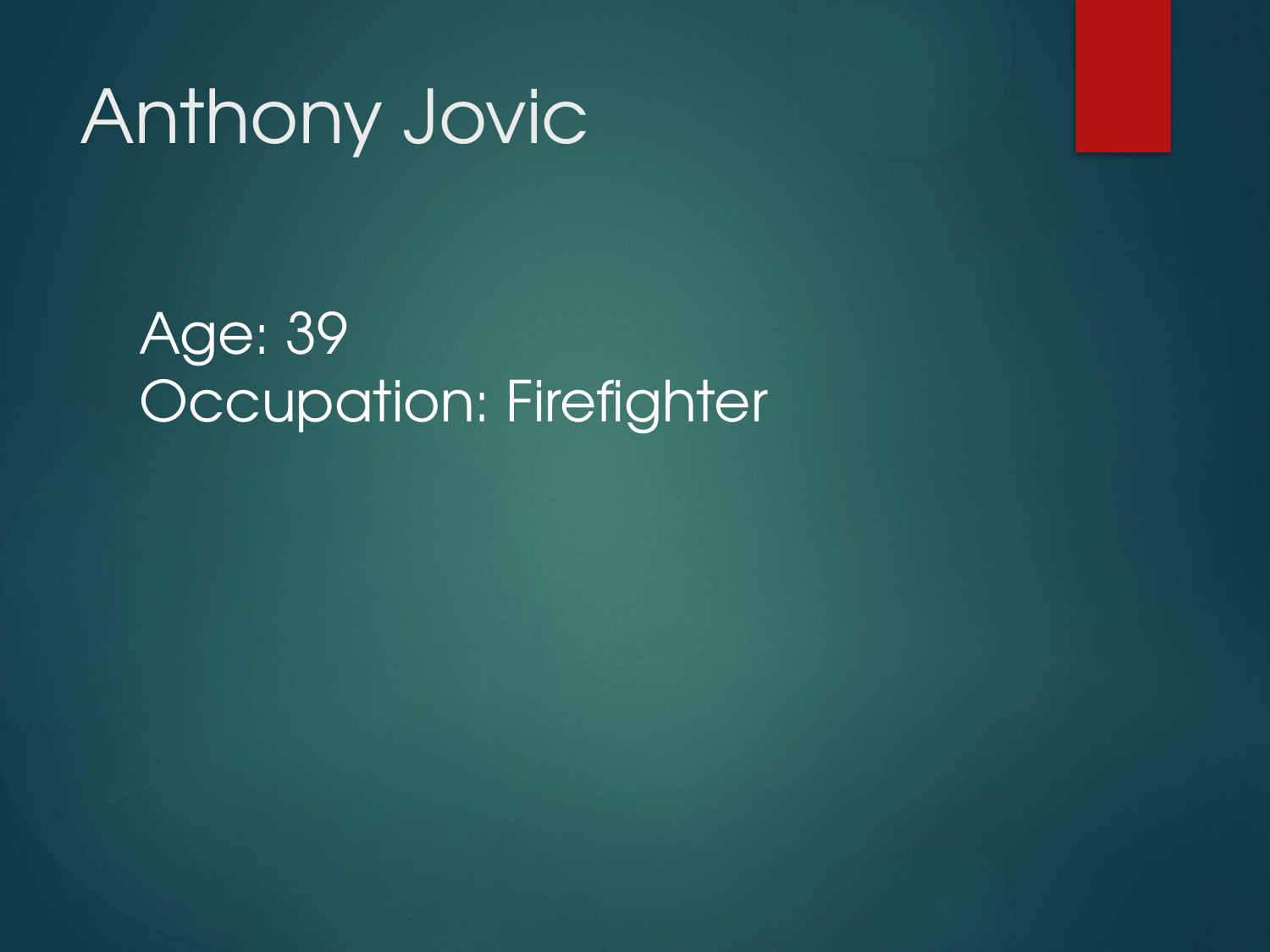

# Anthony Jovic

Age: 39
Occupation: Firefighter